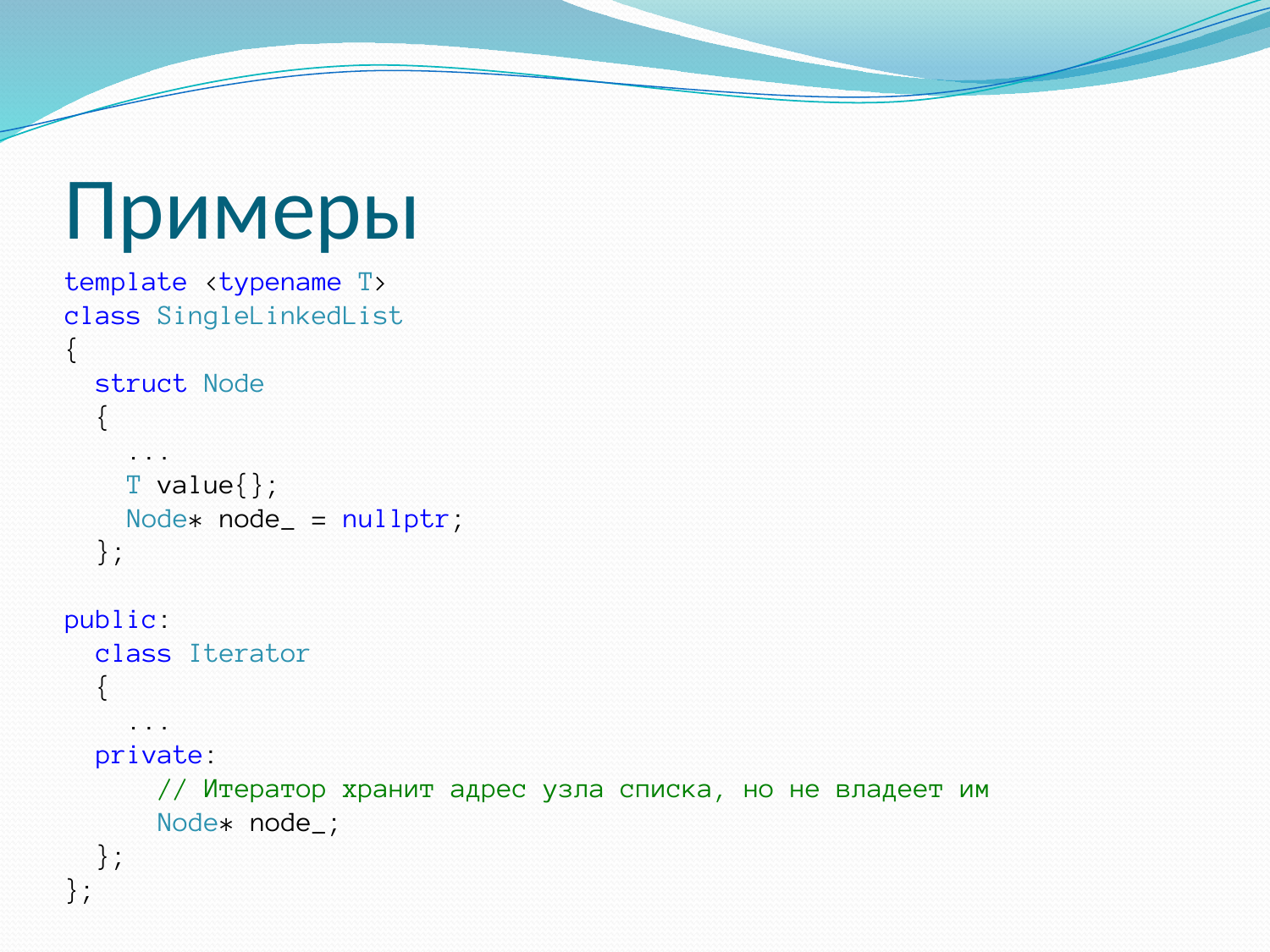

# Примеры
template <typename T>
class SingleLinkedList
{
  struct Node
  {
    ...
    T value{};
    Node* node_ = nullptr;
  };

public:
  class Iterator
  {
    ...
  private:
      // Итератор хранит адрес узла списка, но не владеет им
      Node* node_;
  };
};